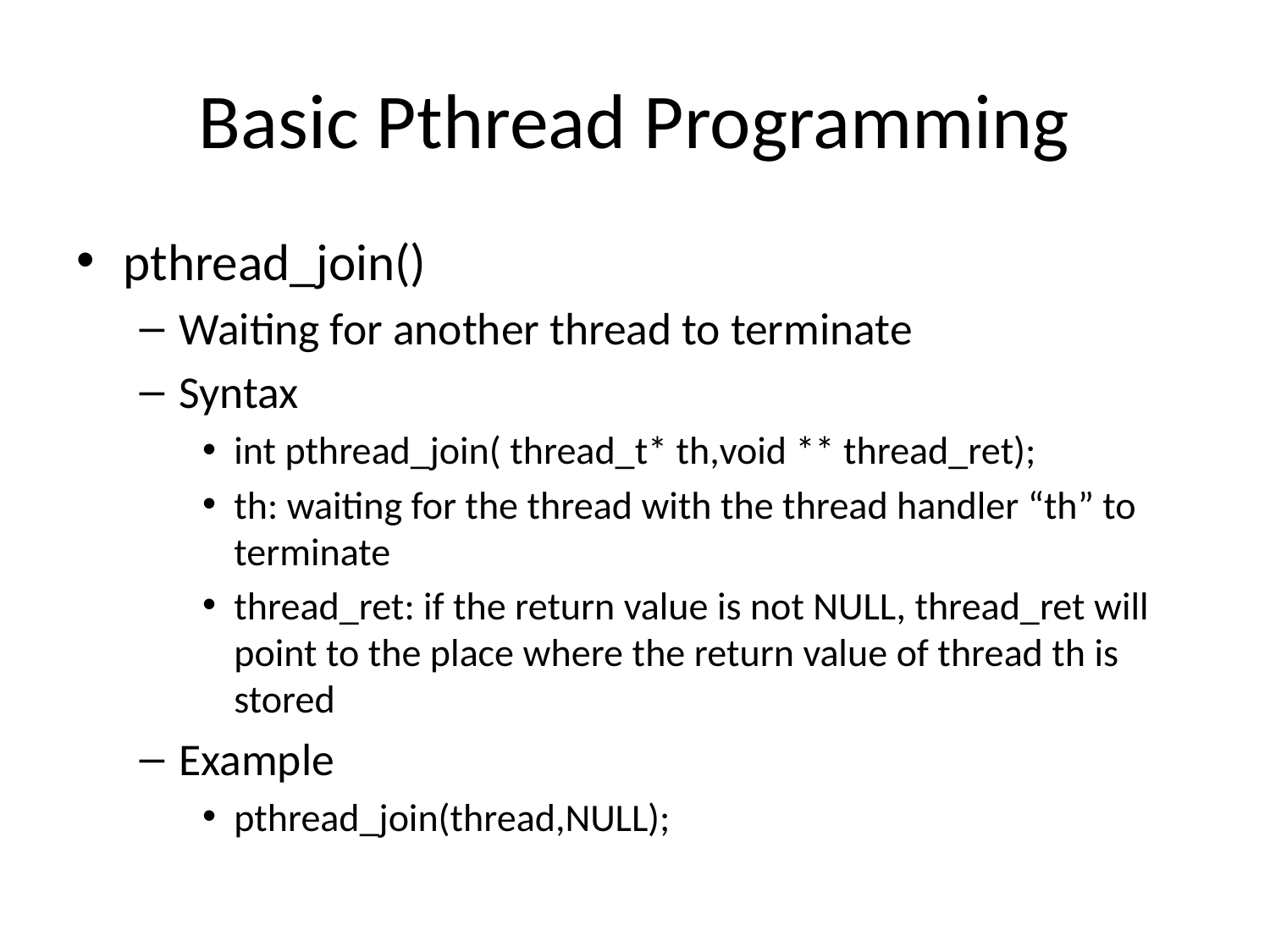

# Basic Pthread Programming
pthread_join()
Waiting for another thread to terminate
Syntax
int pthread_join( thread_t* th,void ** thread_ret);
th: waiting for the thread with the thread handler “th” to terminate
thread_ret: if the return value is not NULL, thread_ret will point to the place where the return value of thread th is stored
Example
pthread_join(thread,NULL);